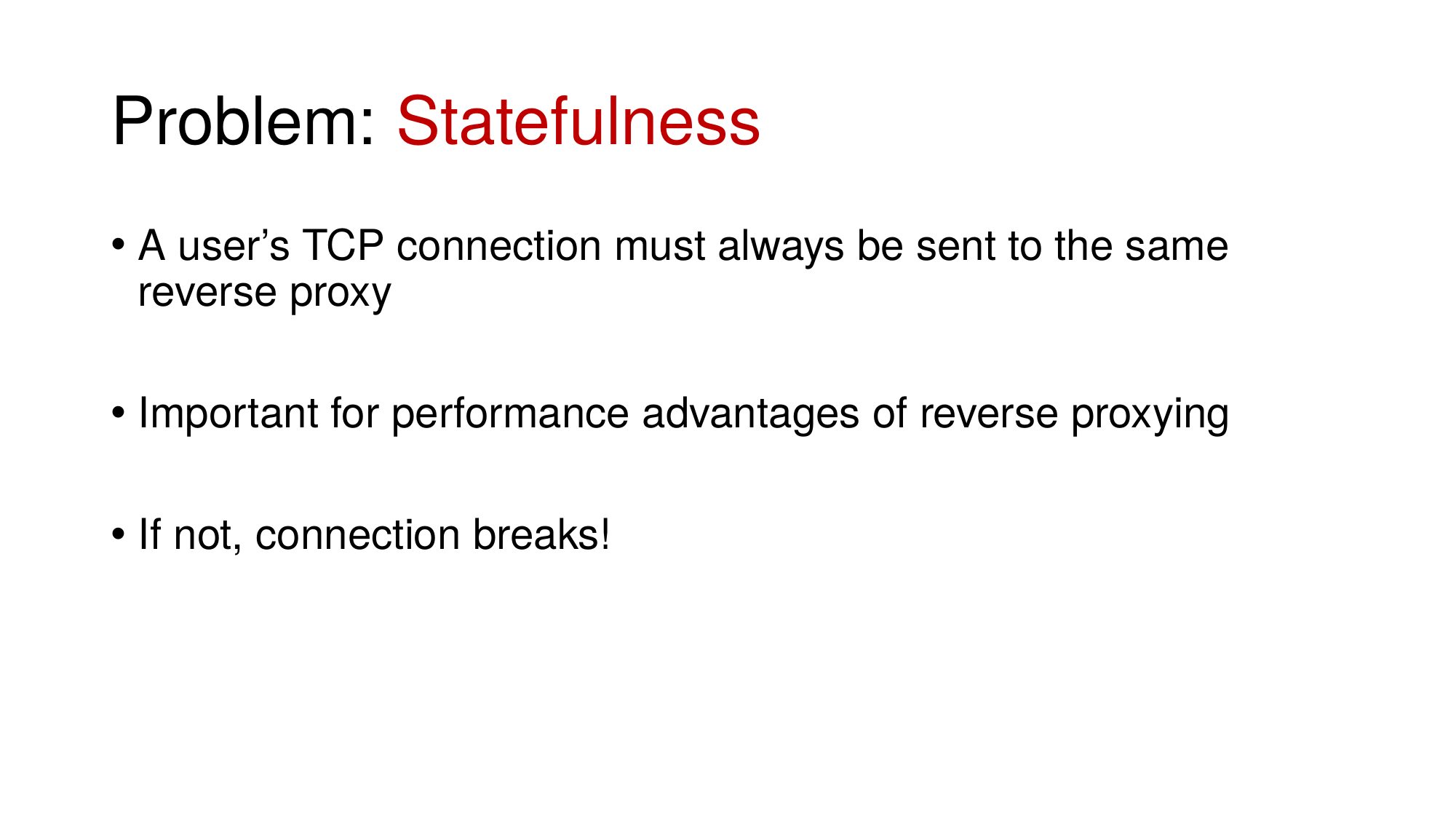

# Problem: Statefulness
A user’s TCP connection must always be sent to the same reverse proxy

Important for performance advantages of reverse proxying

If not, connection breaks!